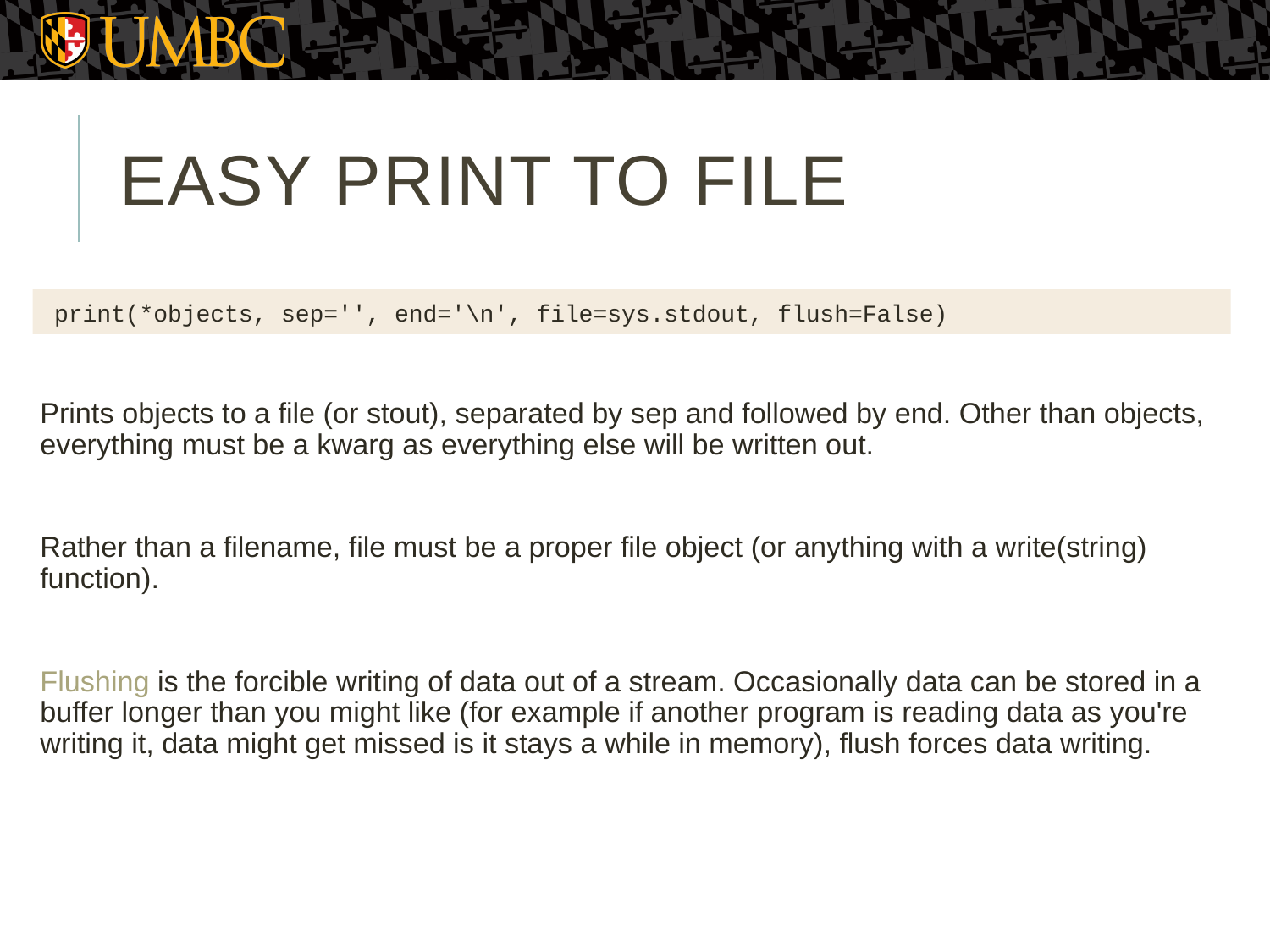

# Easy print to file

 print(*objects, sep='', end='\n', file=sys.stdout, flush=False)

Prints objects to a file (or stout), separated by sep and followed by end. Other than objects, everything must be a kwarg as everything else will be written out.

Rather than a filename, file must be a proper file object (or anything with a write(string) function).

Flushing is the forcible writing of data out of a stream. Occasionally data can be stored in a buffer longer than you might like (for example if another program is reading data as you're writing it, data might get missed is it stays a while in memory), flush forces data writing.